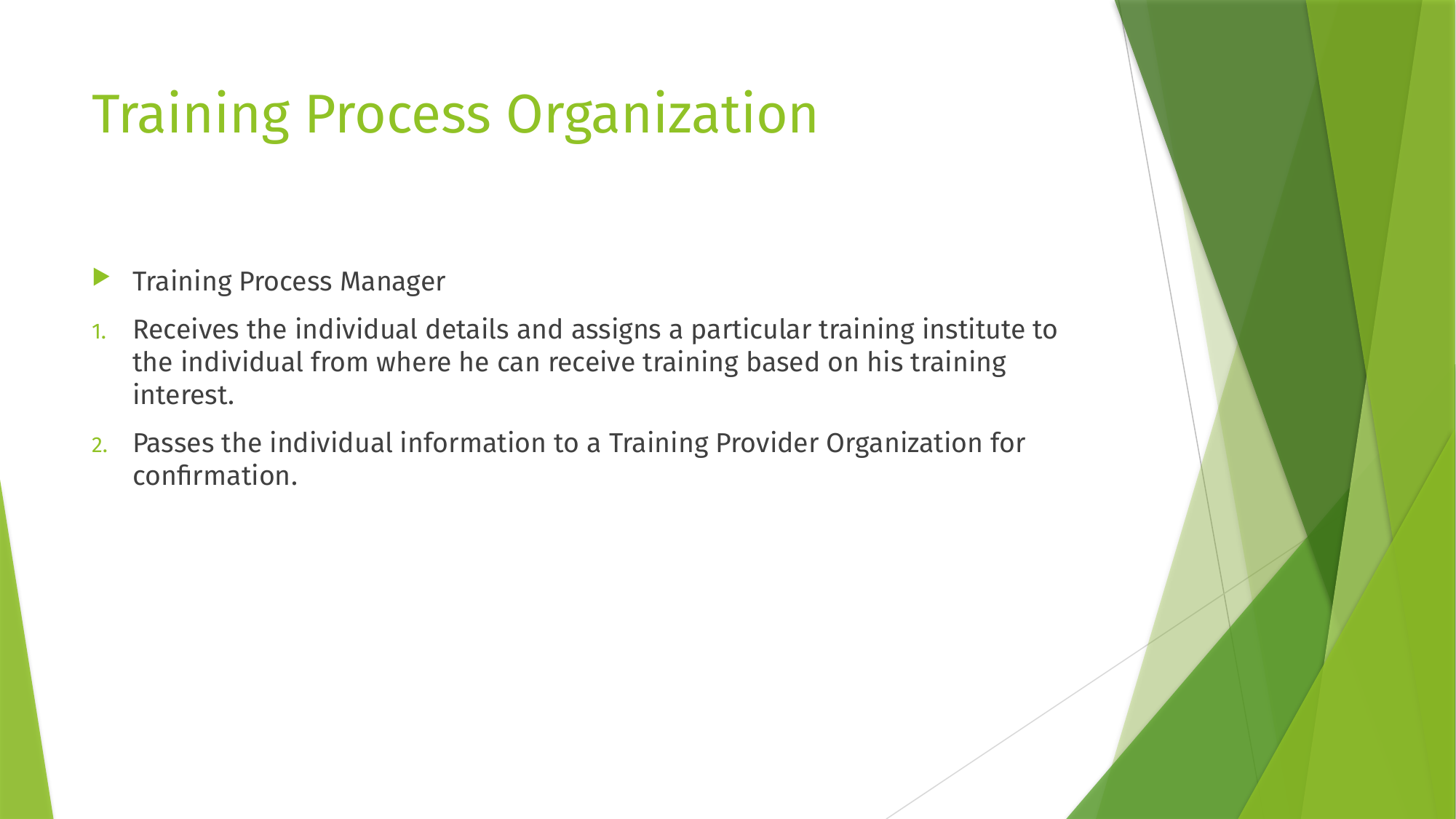

# Training Process Organization
Training Process Manager
Receives the individual details and assigns a particular training institute to the individual from where he can receive training based on his training interest.
Passes the individual information to a Training Provider Organization for confirmation.